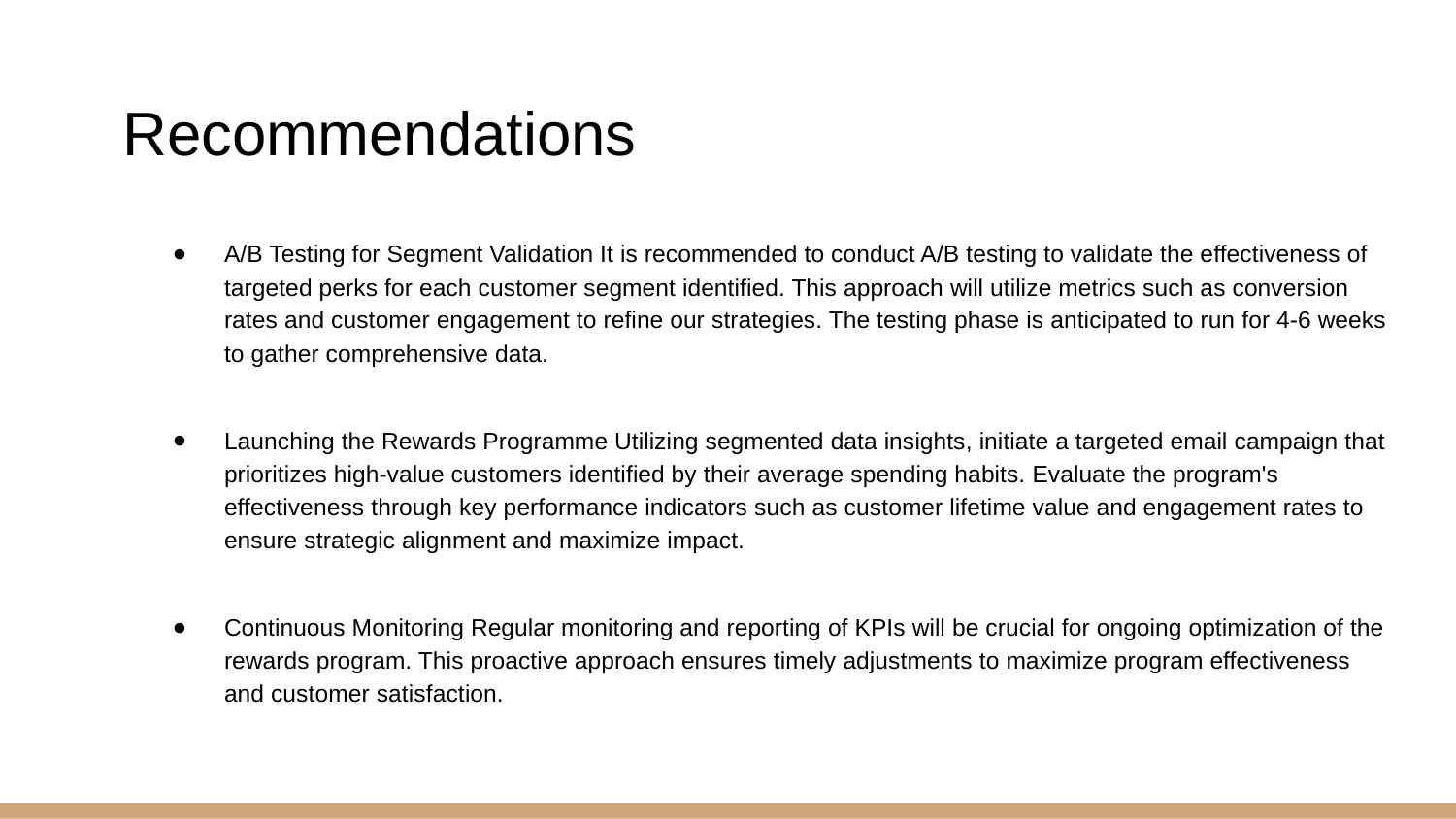

# Recommendations

A/B Testing for Segment Validation It is recommended to conduct A/B testing to validate the effectiveness of targeted perks for each customer segment identified. This approach will utilize metrics such as conversion rates and customer engagement to refine our strategies. The testing phase is anticipated to run for 4-6 weeks to gather comprehensive data.

Launching the Rewards Programme Utilizing segmented data insights, initiate a targeted email campaign that prioritizes high-value customers identified by their average spending habits. Evaluate the program's effectiveness through key performance indicators such as customer lifetime value and engagement rates to ensure strategic alignment and maximize impact.

Continuous Monitoring Regular monitoring and reporting of KPIs will be crucial for ongoing optimization of the rewards program. This proactive approach ensures timely adjustments to maximize program effectiveness and customer satisfaction.